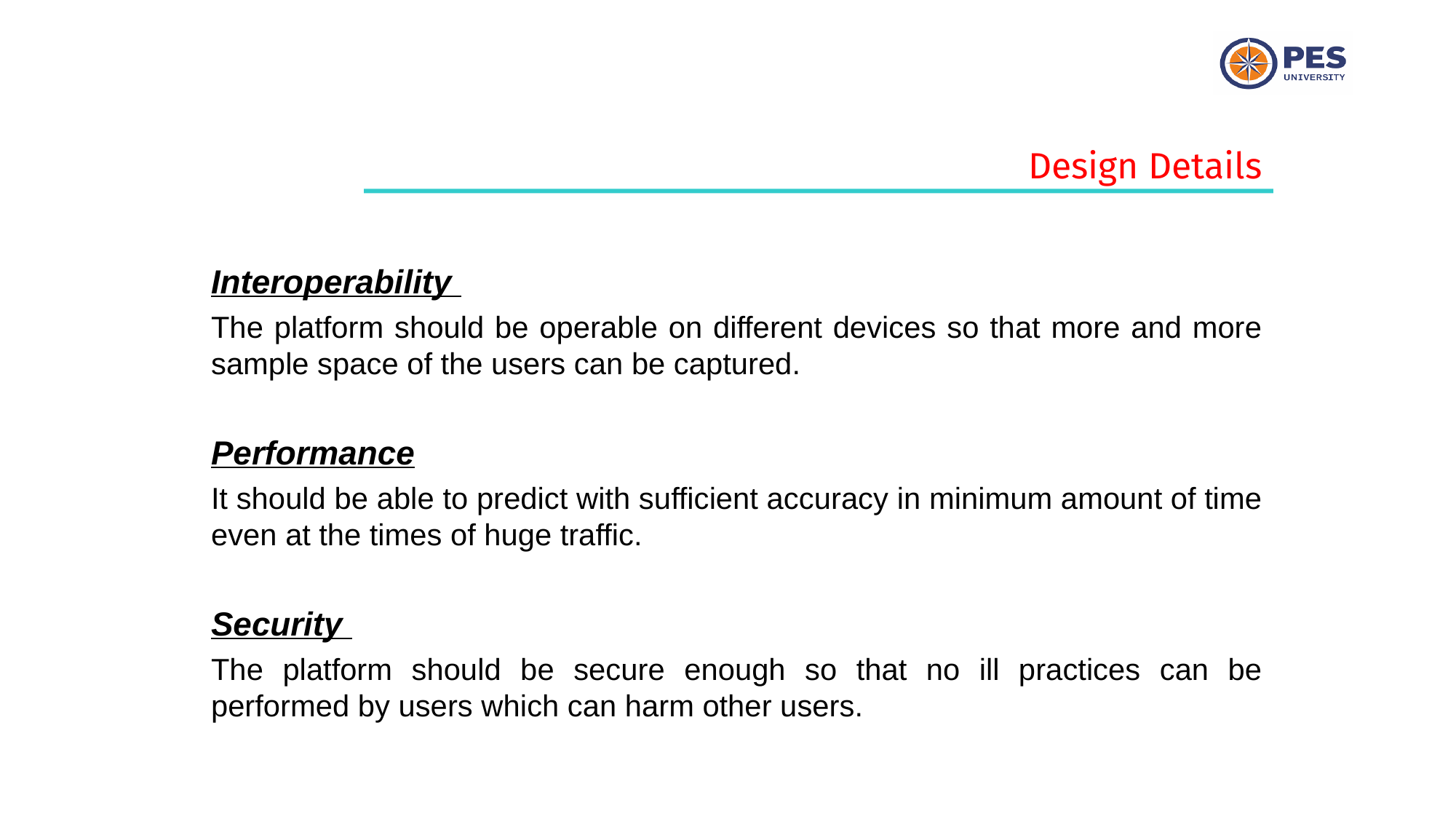

Design Details

Interoperability
The platform should be operable on different devices so that more and more sample space of the users can be captured.

Performance
It should be able to predict with sufficient accuracy in minimum amount of time even at the times of huge traffic.

Security
The platform should be secure enough so that no ill practices can be performed by users which can harm other users.